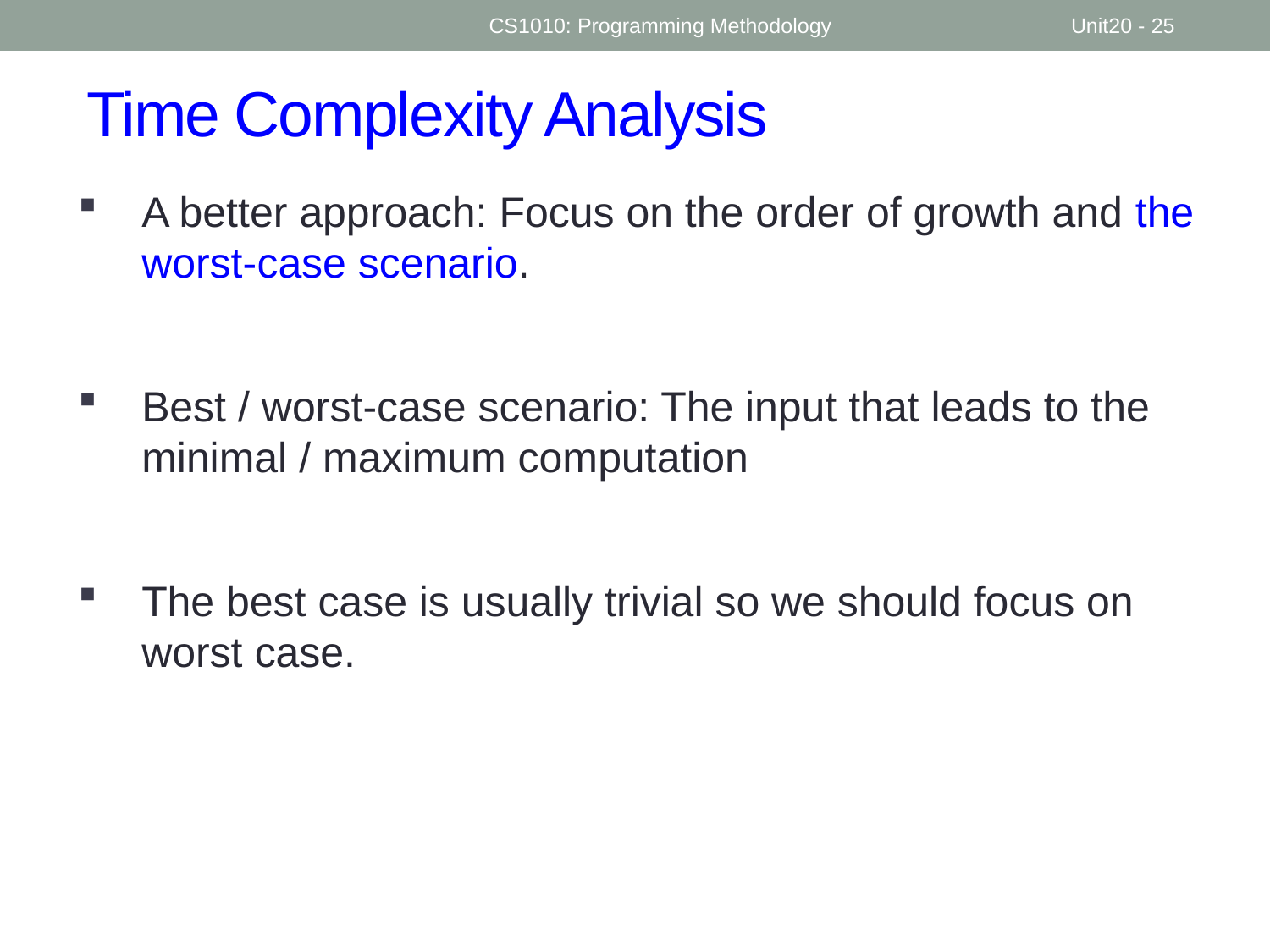

CS1010: Programming Methodology
Unit20 - 25
# Time Complexity Analysis
A better approach: Focus on the order of growth and the worst-case scenario.

Best / worst-case scenario: The input that leads to the minimal / maximum computation

The best case is usually trivial so we should focus on worst case.